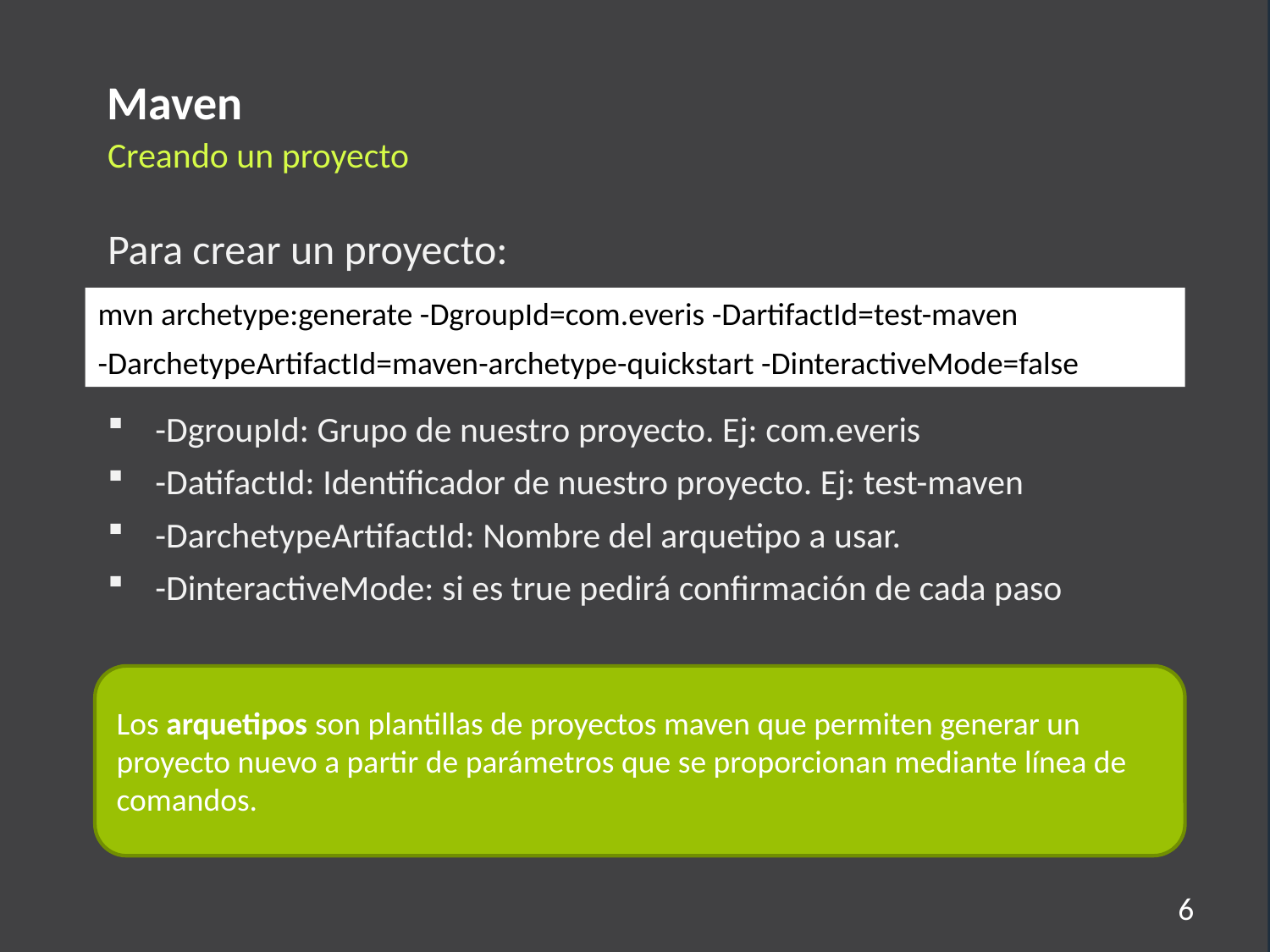

Maven
Creando un proyecto
Para crear un proyecto:

-DgroupId: Grupo de nuestro proyecto. Ej: com.everis
-DatifactId: Identificador de nuestro proyecto. Ej: test-maven
-DarchetypeArtifactId: Nombre del arquetipo a usar.
-DinteractiveMode: si es true pedirá confirmación de cada paso

mvn archetype:generate -DgroupId=com.everis -DartifactId=test-maven
-DarchetypeArtifactId=maven-archetype-quickstart -DinteractiveMode=false
Los arquetipos son plantillas de proyectos maven que permiten generar un proyecto nuevo a partir de parámetros que se proporcionan mediante línea de comandos.
6